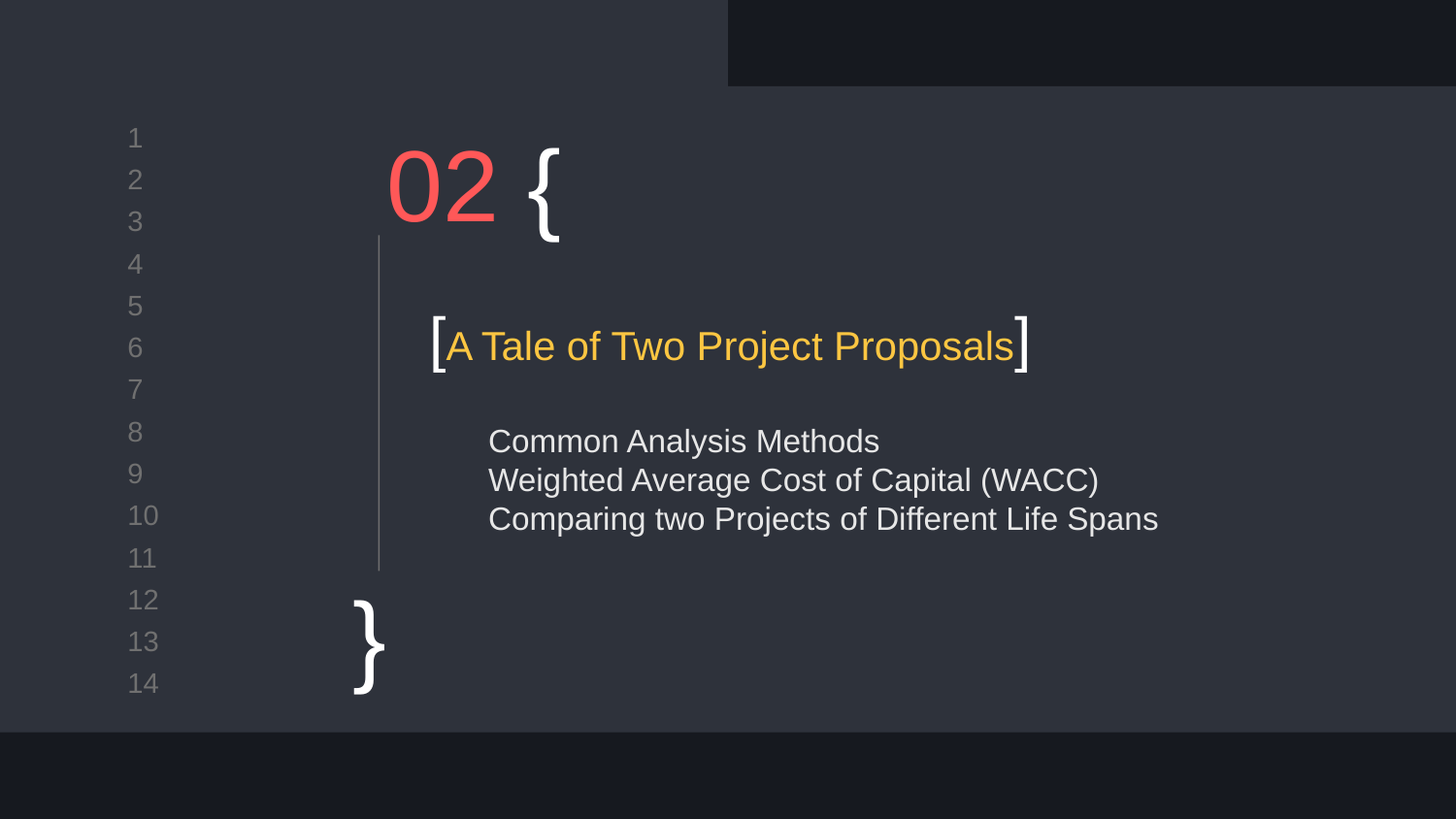

# 02 {
[A Tale of Two Project Proposals]
Common Analysis Methods
Weighted Average Cost of Capital (WACC)
Comparing two Projects of Different Life Spans
}